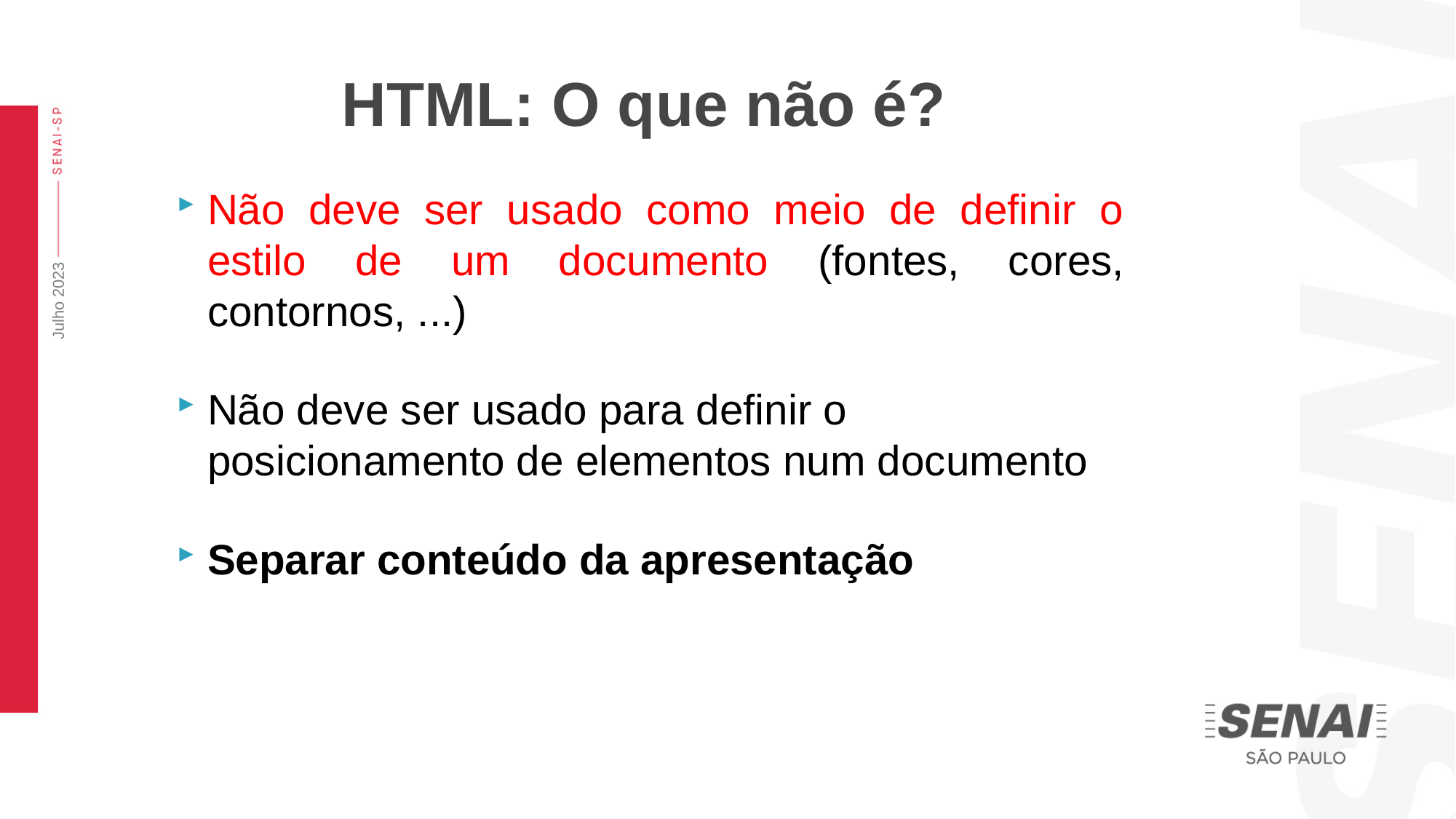

HTML: O que não é?
Não deve ser usado como meio de definir o estilo de um documento (fontes, cores, contornos, ...)

Não deve ser usado para definir o posicionamento de elementos num documento

Separar conteúdo da apresentação
Julho 2023